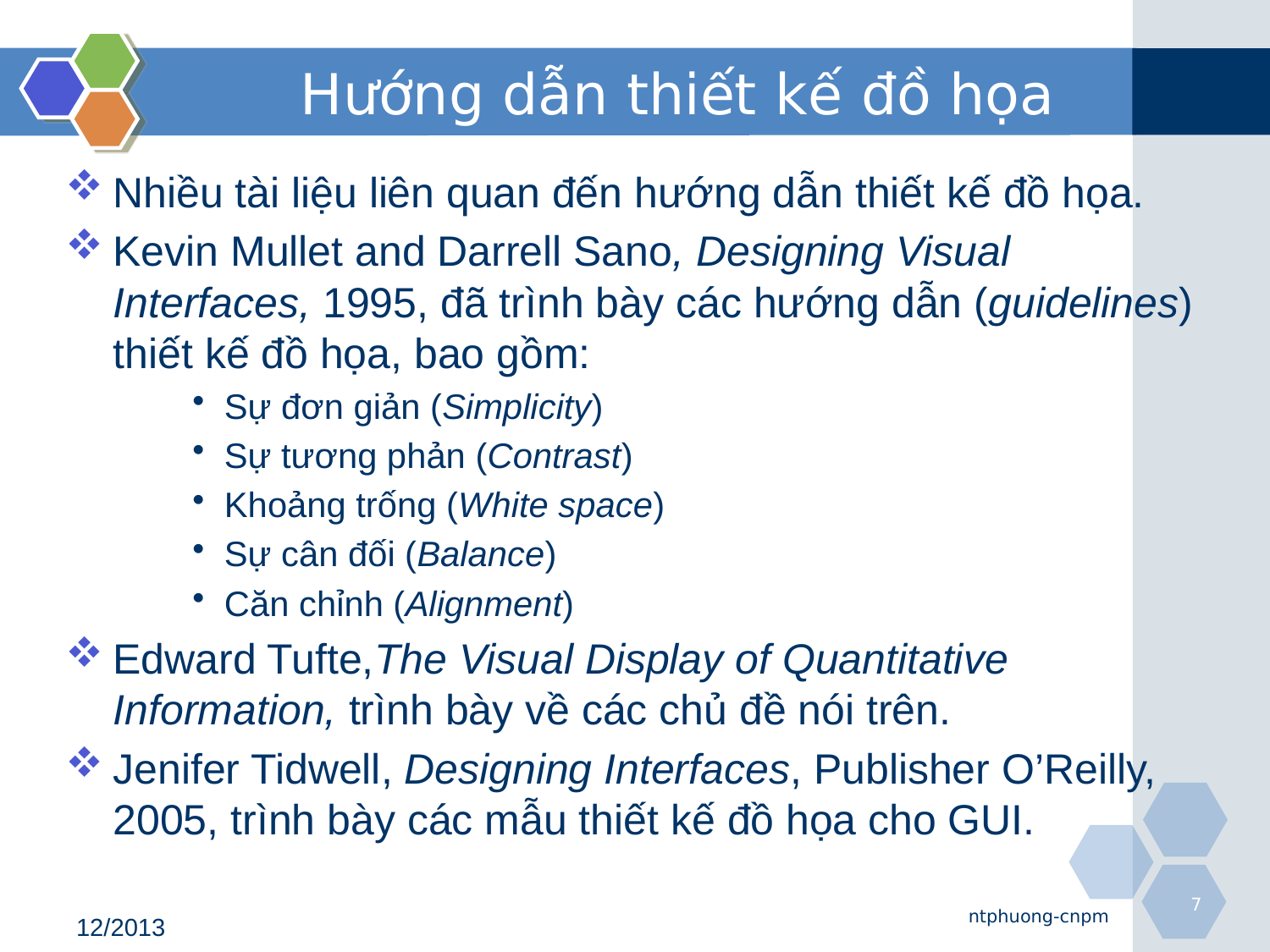

# Hướng dẫn thiết kế đồ họa
Nhiều tài liệu liên quan đến hướng dẫn thiết kế đồ họa.
Kevin Mullet and Darrell Sano, Designing Visual Interfaces, 1995, đã trình bày các hướng dẫn (guidelines) thiết kế đồ họa, bao gồm:
Sự đơn giản (Simplicity)
Sự tương phản (Contrast)
Khoảng trống (White space)
Sự cân đối (Balance)
Căn chỉnh (Alignment)
Edward Tufte,The Visual Display of Quantitative Information, trình bày về các chủ đề nói trên.
Jenifer Tidwell, Designing Interfaces, Publisher O’Reilly, 2005, trình bày các mẫu thiết kế đồ họa cho GUI.

7
ntphuong-cnpm
12/2013